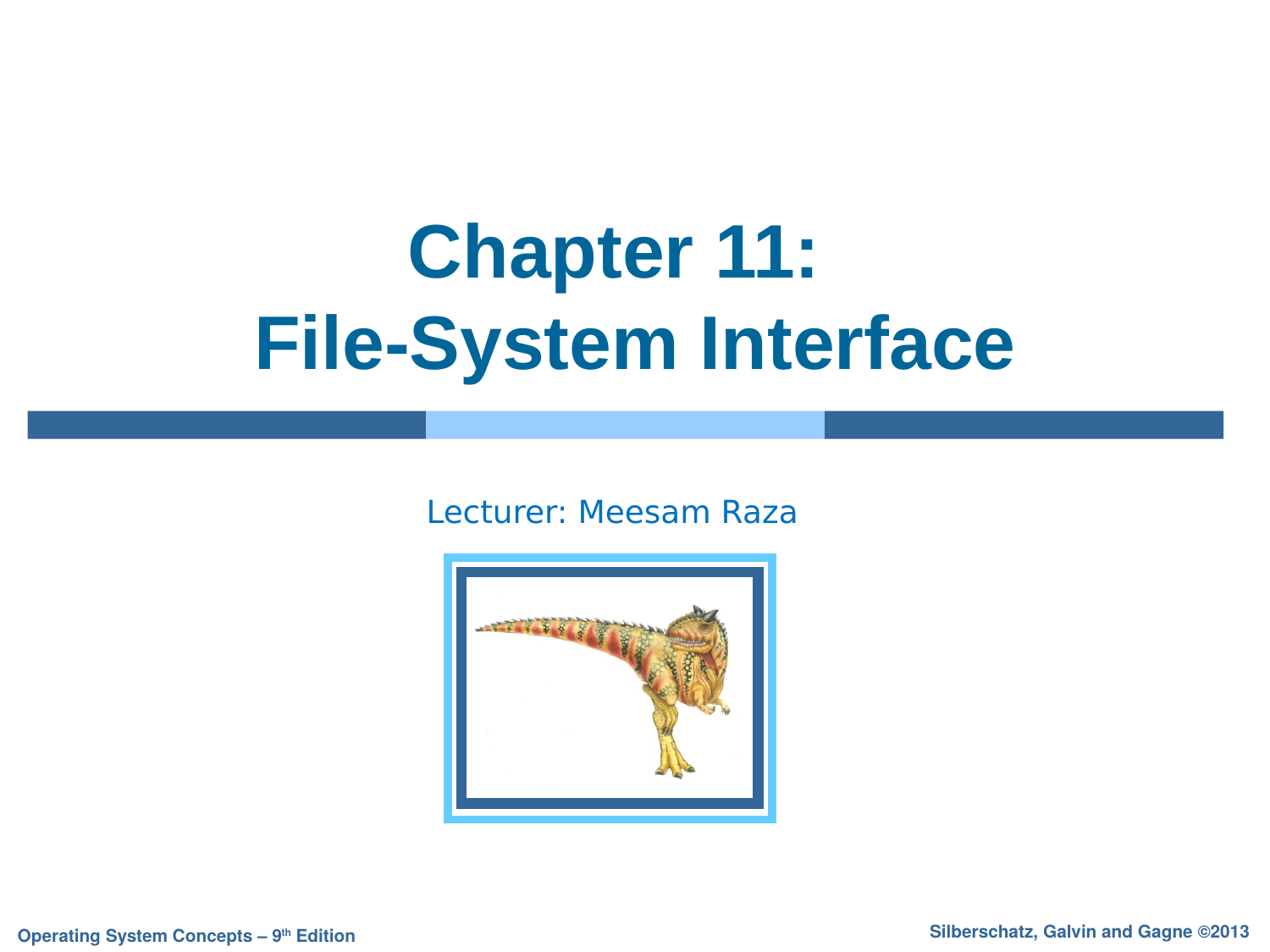

# Chapter 11: File-System Interface
Lecturer: Meesam Raza